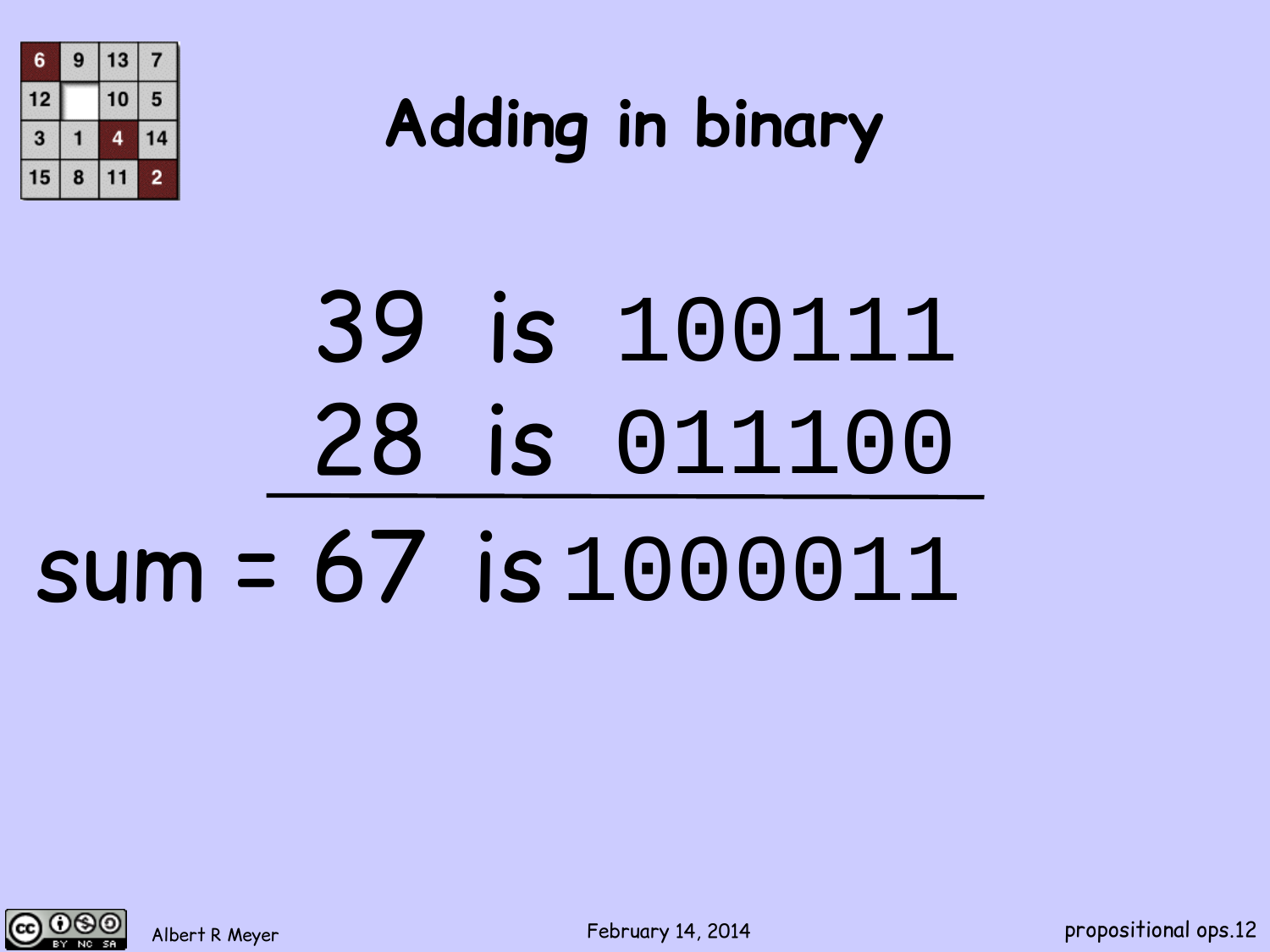

# Adding in binary
39  is  100111
28  is  011100
sum = 67  is 1000011
propositional ops.12